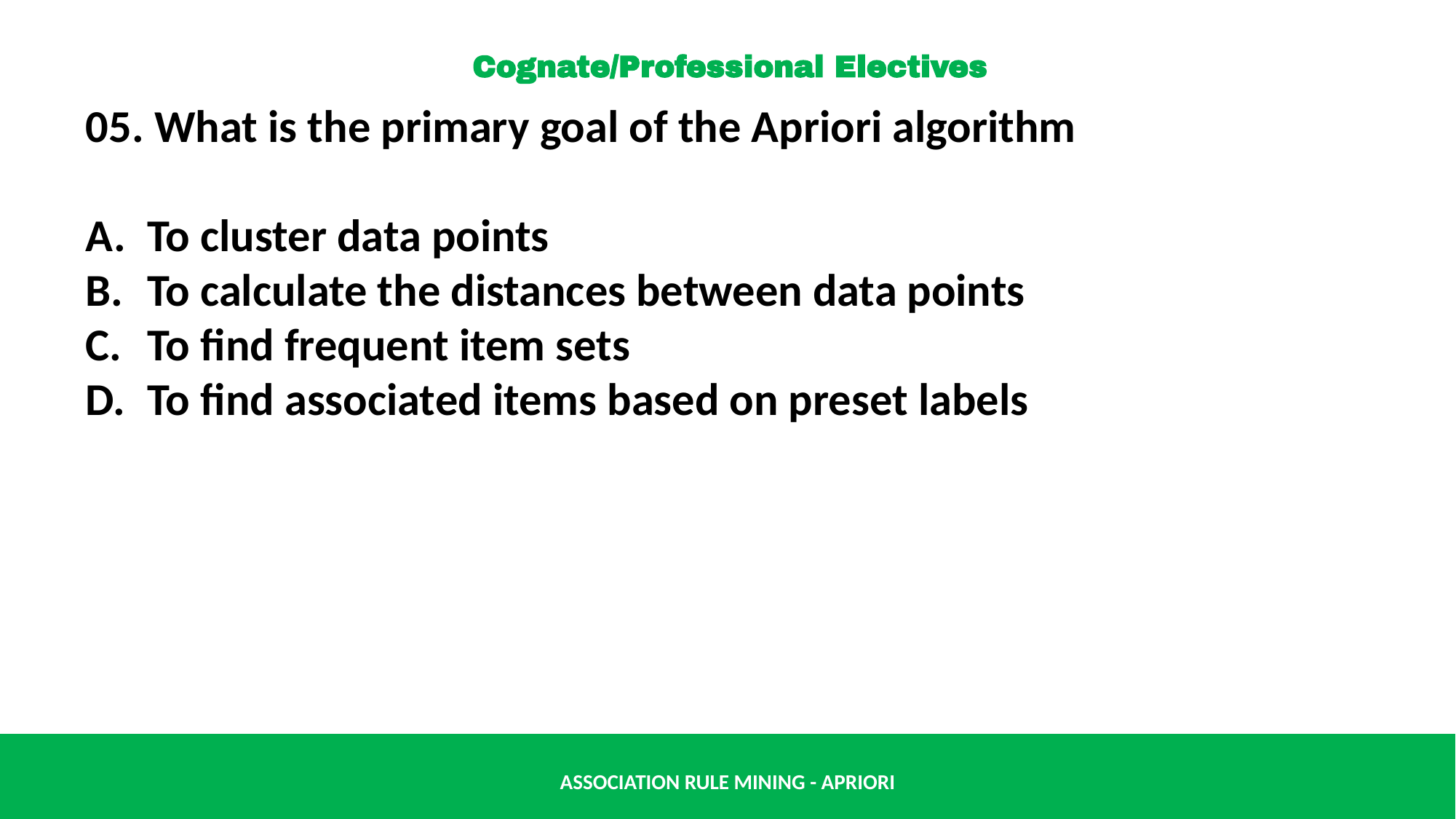

05. What is the primary goal of the Apriori algorithm

To cluster data points
To calculate the distances between data points
To find frequent item sets
To find associated items based on preset labels